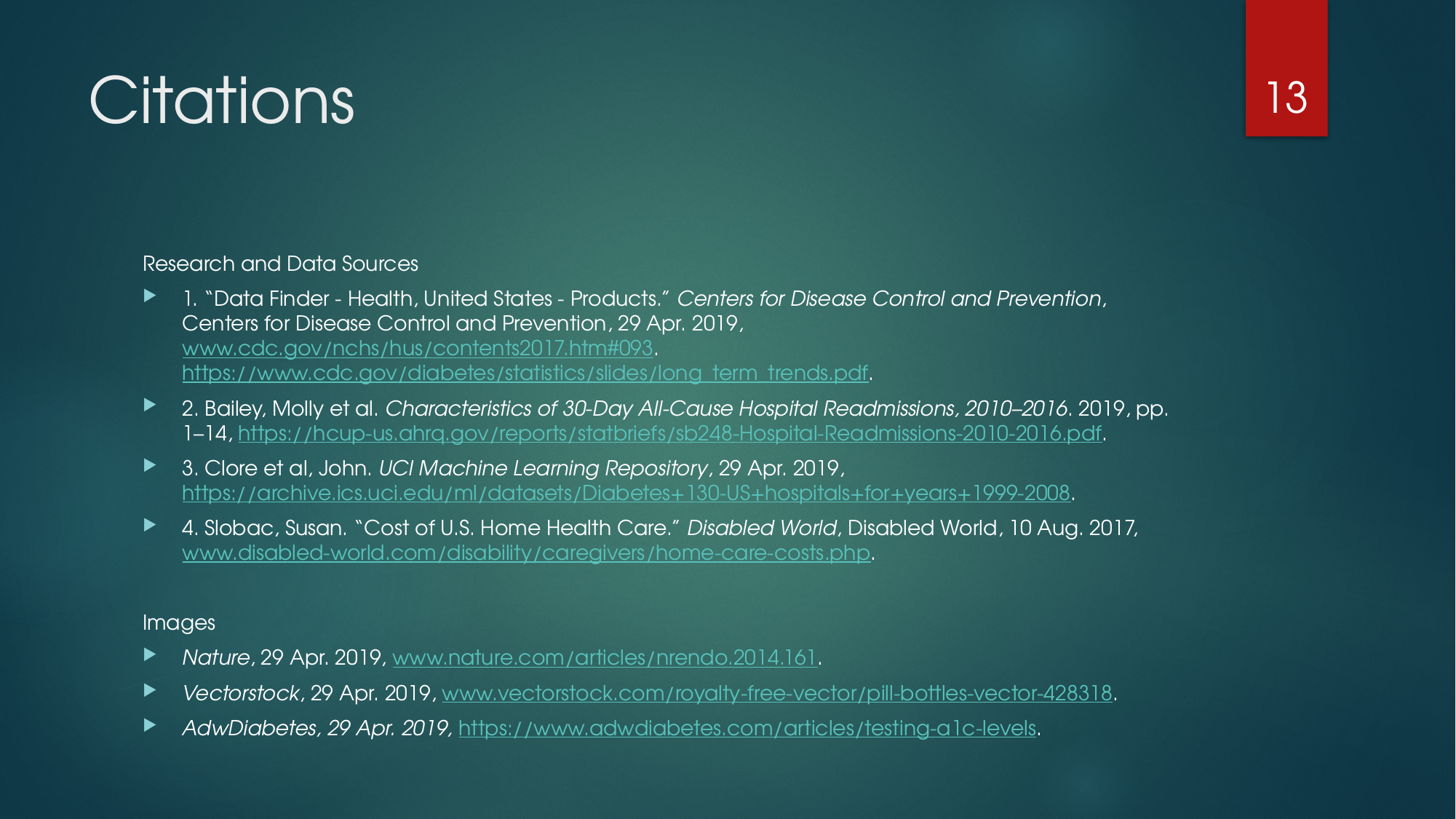

13
# Citations
Research and Data Sources
1. “Data Finder - Health, United States - Products.” Centers for Disease Control and Prevention, Centers for Disease Control and Prevention, 29 Apr. 2019, www.cdc.gov/nchs/hus/contents2017.htm#093. https://www.cdc.gov/diabetes/statistics/slides/long_term_trends.pdf.
2. Bailey, Molly et al. Characteristics of 30-Day All-Cause Hospital Readmissions, 2010–2016. 2019, pp. 1–14, https://hcup-us.ahrq.gov/reports/statbriefs/sb248-Hospital-Readmissions-2010-2016.pdf.
3. Clore et al, John. UCI Machine Learning Repository, 29 Apr. 2019, https://archive.ics.uci.edu/ml/datasets/Diabetes+130-US+hospitals+for+years+1999-2008.
4. Slobac, Susan. “Cost of U.S. Home Health Care.” Disabled World, Disabled World, 10 Aug. 2017, www.disabled-world.com/disability/caregivers/home-care-costs.php.

Images
Nature, 29 Apr. 2019, www.nature.com/articles/nrendo.2014.161.
Vectorstock, 29 Apr. 2019, www.vectorstock.com/royalty-free-vector/pill-bottles-vector-428318.
AdwDiabetes, 29 Apr. 2019, https://www.adwdiabetes.com/articles/testing-a1c-levels.